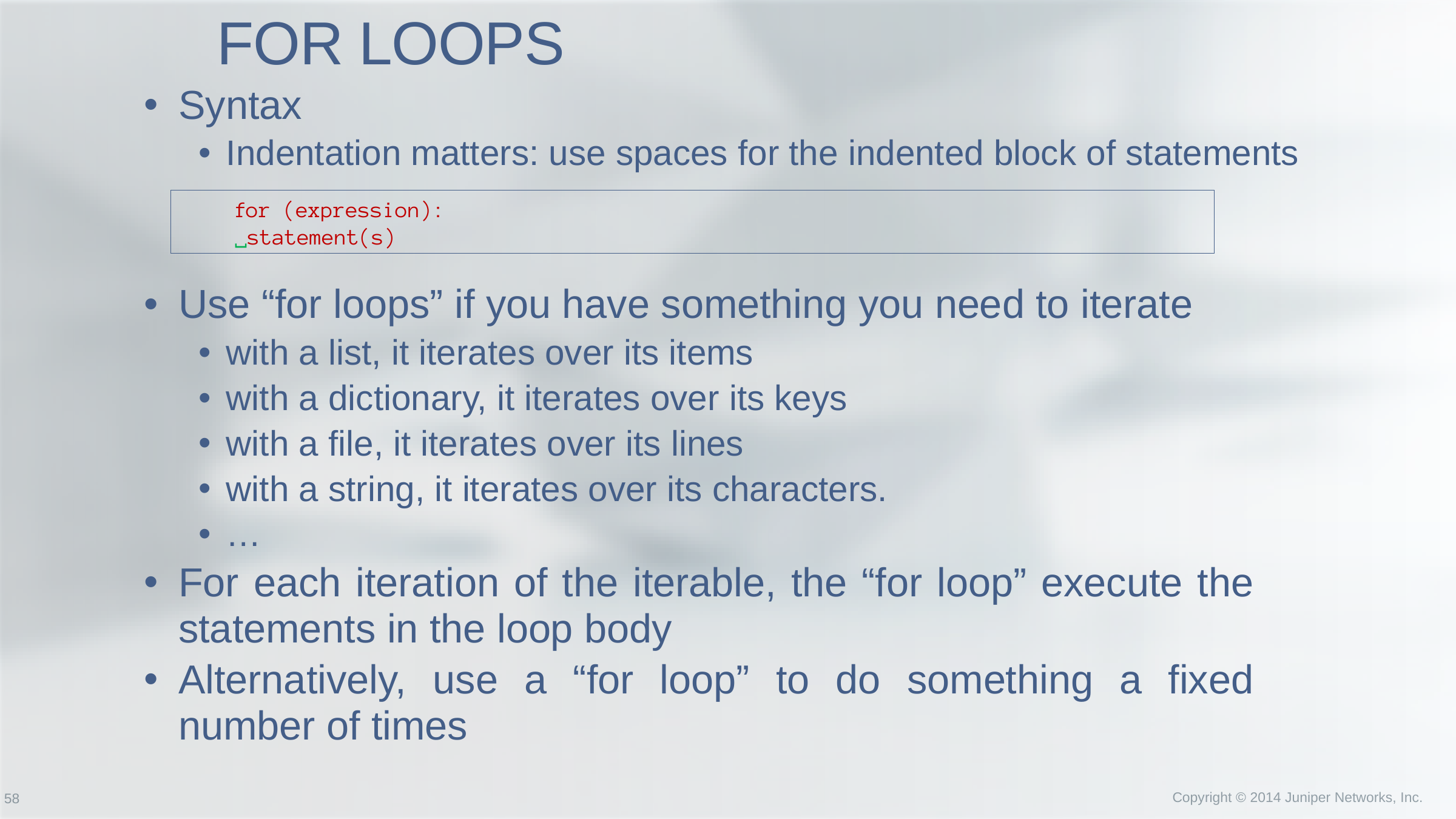

# FOR LOOPS
Syntax
Indentation matters: use spaces for the indented block of statements
for (expression):
⎵statement(s)
Use “for loops” if you have something you need to iterate
with a list, it iterates over its items
with a dictionary, it iterates over its keys
with a file, it iterates over its lines
with a string, it iterates over its characters.
…
For each iteration of the iterable, the “for loop” execute the statements in the loop body
Alternatively, use a “for loop” to do something a fixed number of times